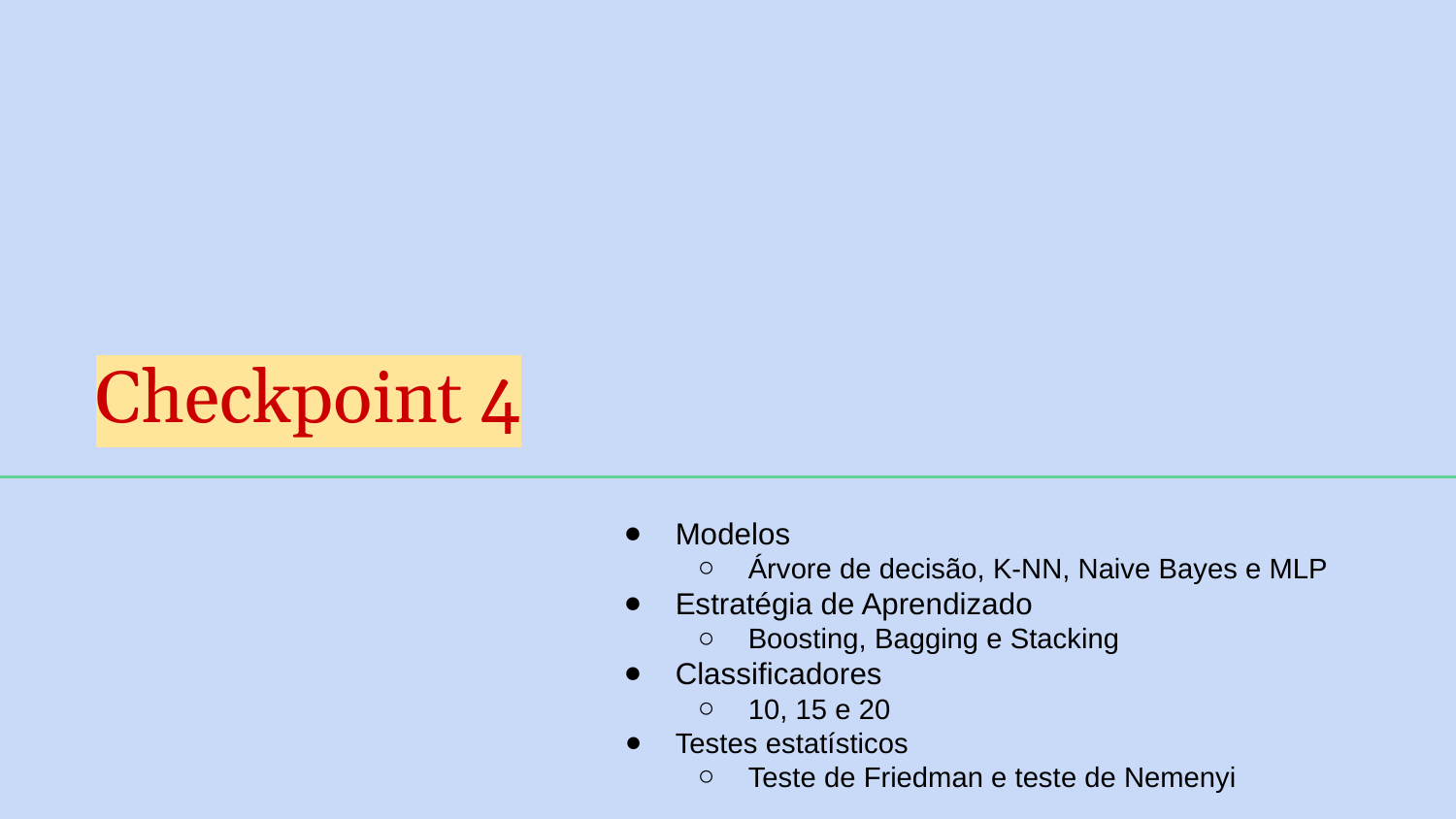

# Checkpoint 4
Modelos
Árvore de decisão, K-NN, Naive Bayes e MLP
Estratégia de Aprendizado
Boosting, Bagging e Stacking
Classificadores
10, 15 e 20
Testes estatísticos
Teste de Friedman e teste de Nemenyi